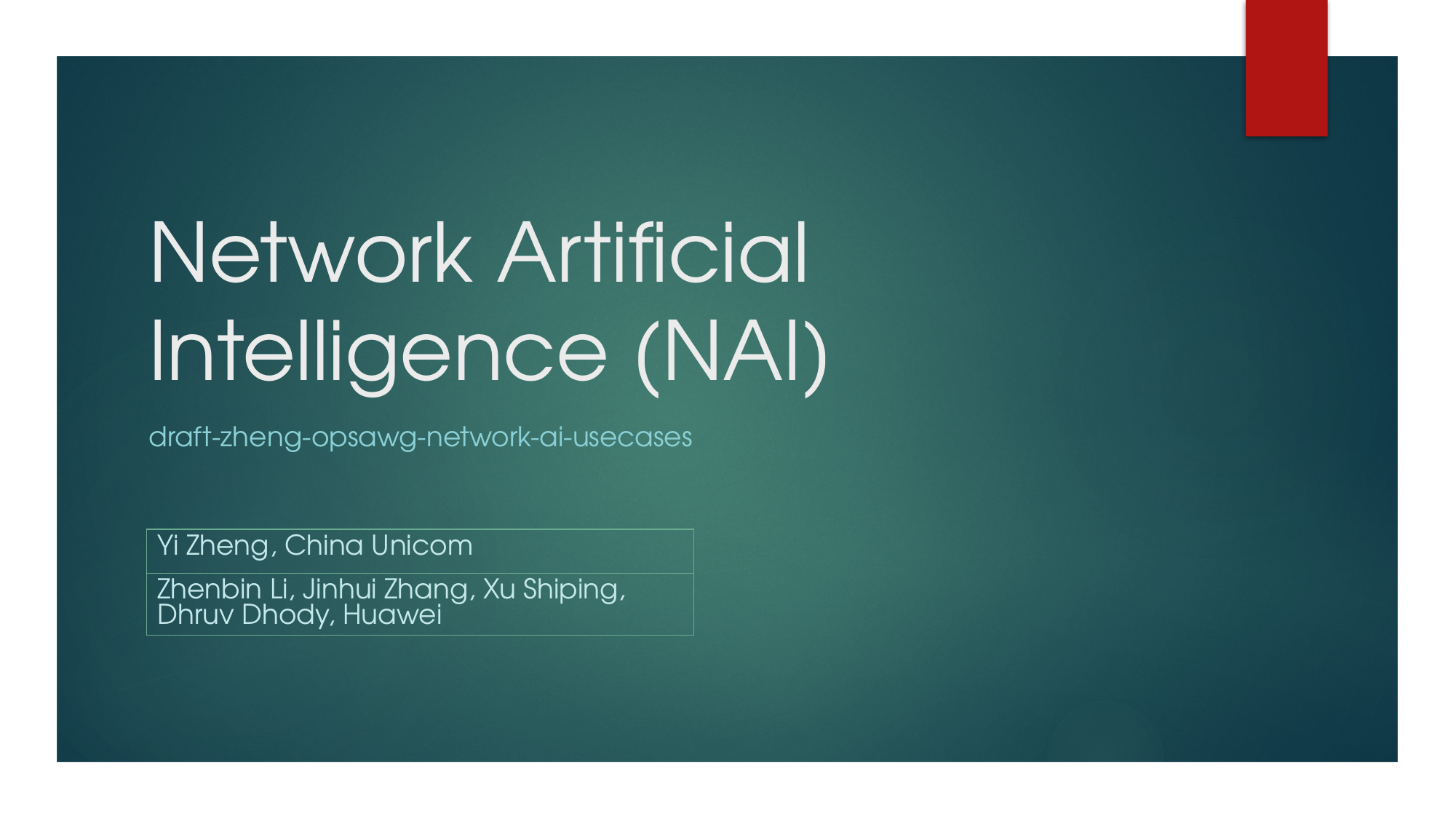

# Network Artificial Intelligence (NAI)
draft-zheng-opsawg-network-ai-usecases

| Yi Zheng, China Unicom |
| --- |
| Zhenbin Li, Jinhui Zhang, Xu Shiping, Dhruv Dhody, Huawei |